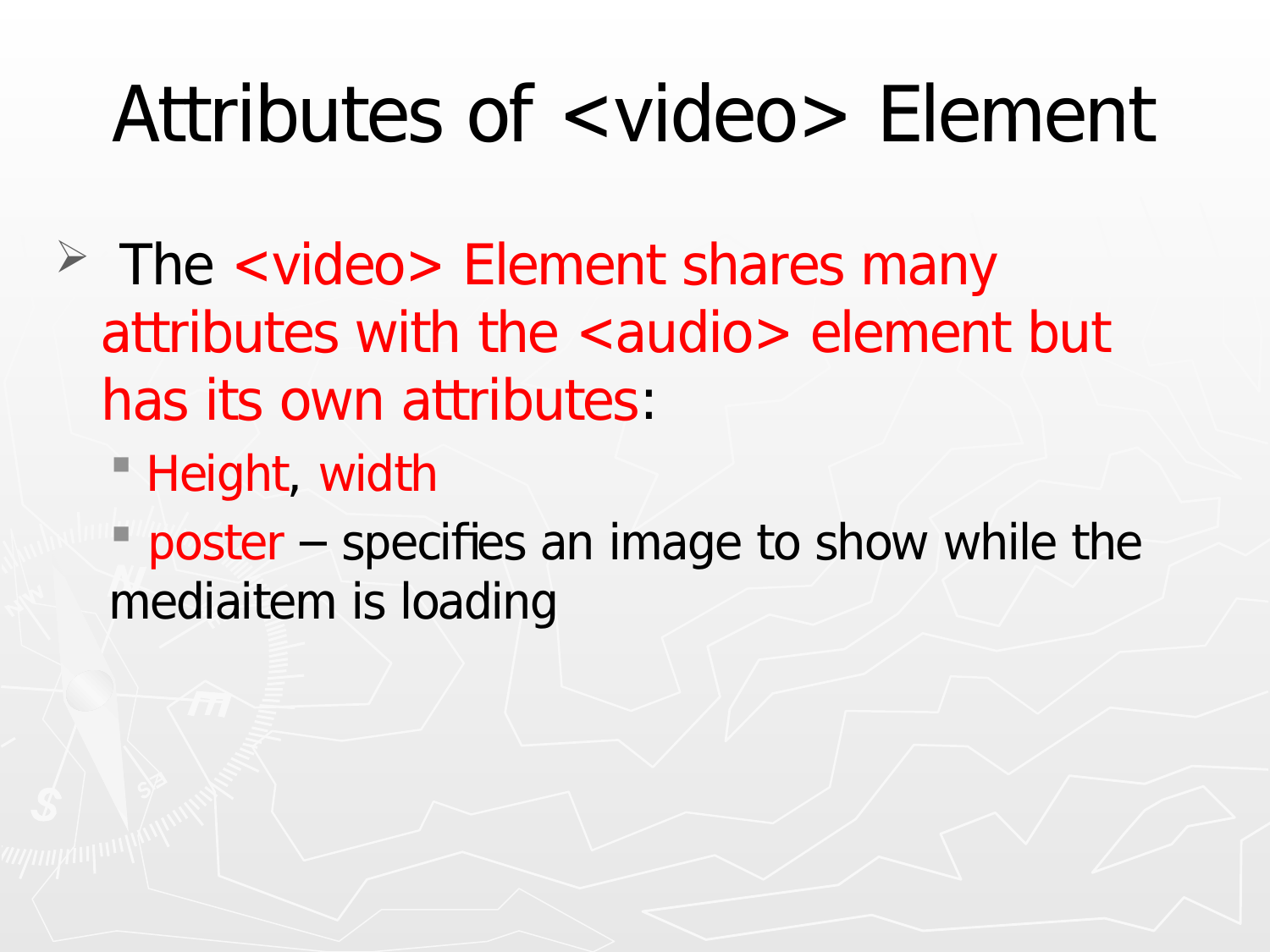

# Attributes of <video> Element
 The <video> Element shares many attributes with the <audio> element but has its own attributes:
 Height, width
 poster – specifies an image to show while the mediaitem is loading